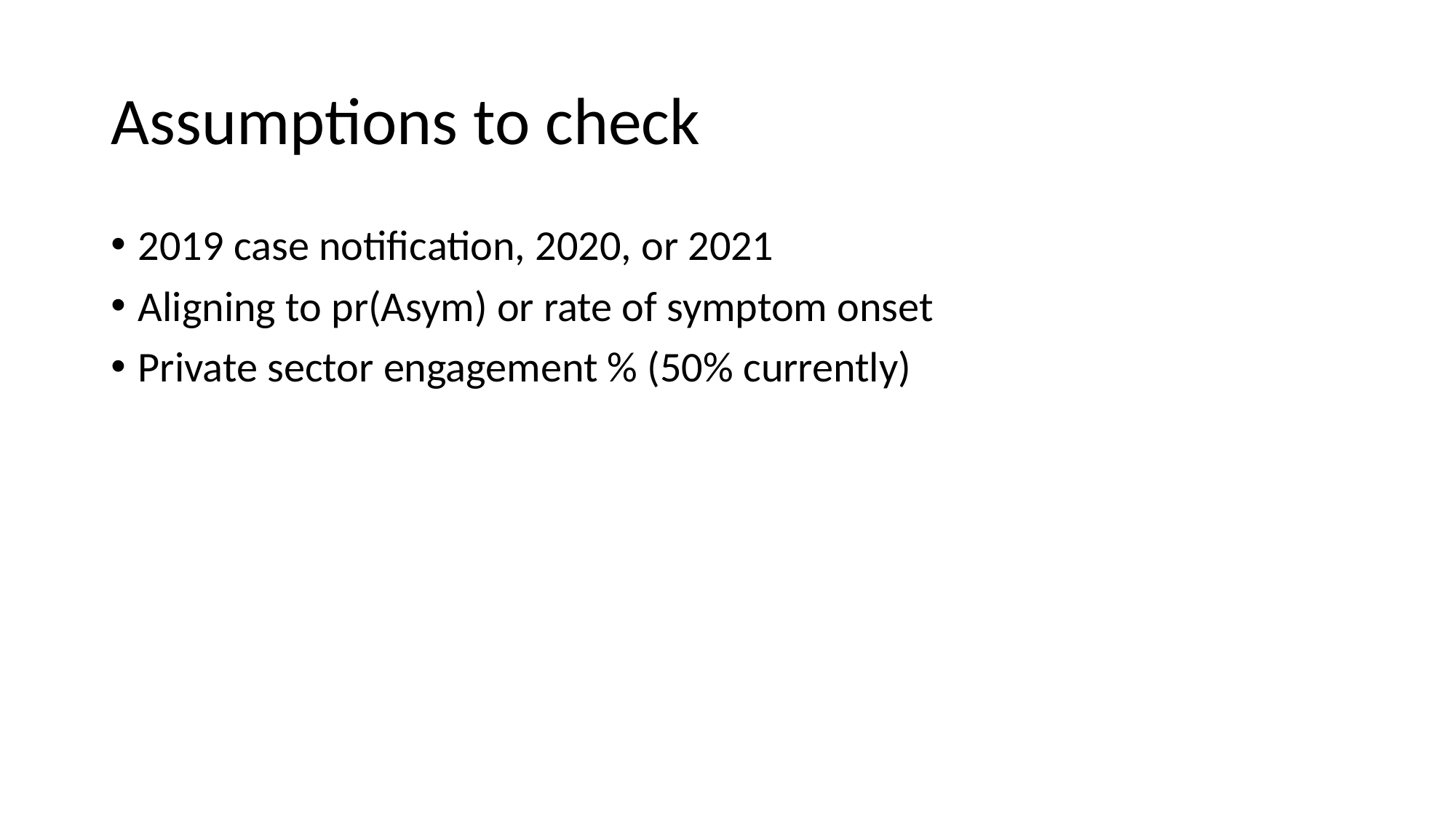

# Assumptions to check
2019 case notification, 2020, or 2021
Aligning to pr(Asym) or rate of symptom onset
Private sector engagement % (50% currently)